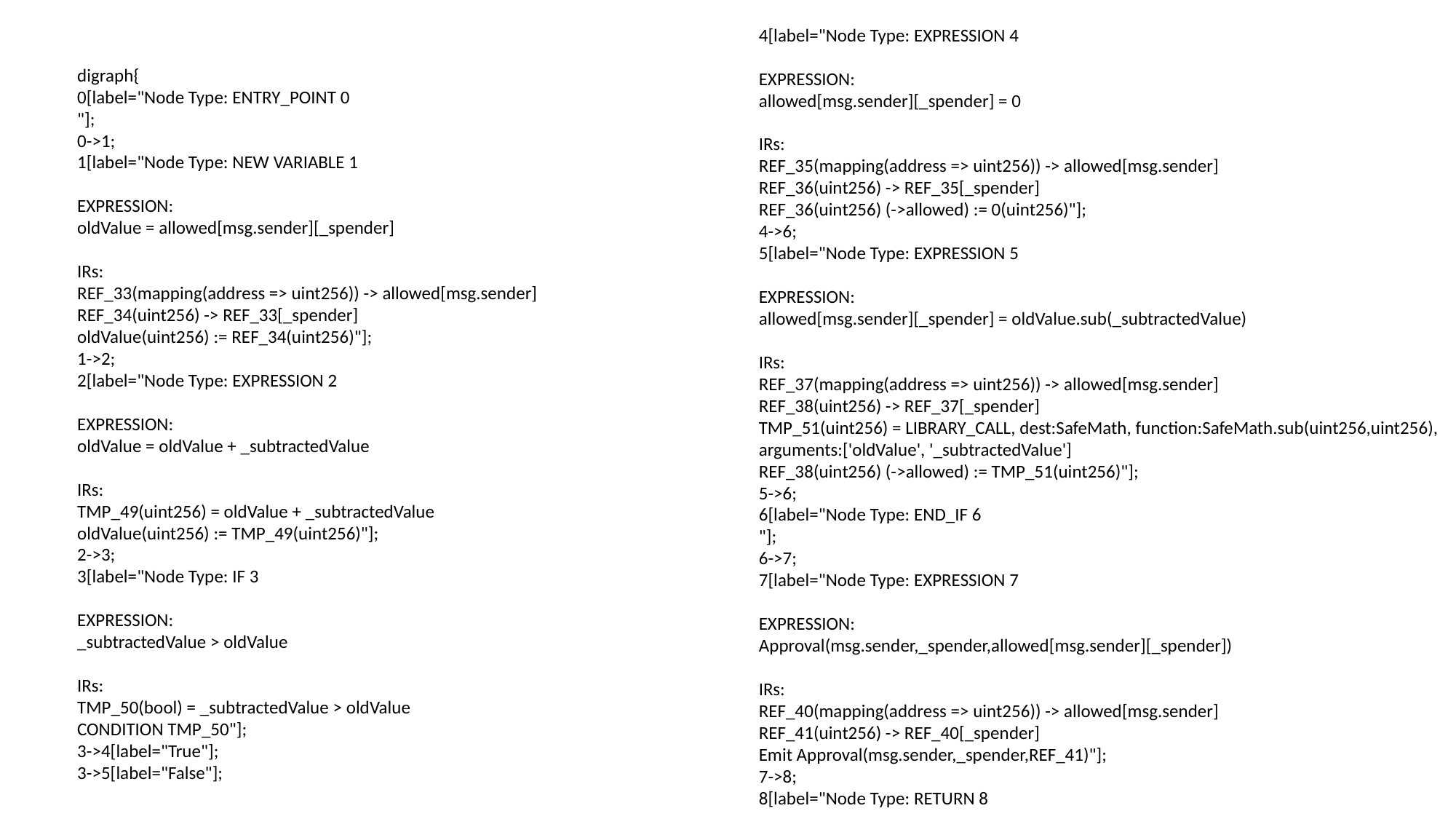

4[label="Node Type: EXPRESSION 4

EXPRESSION:
allowed[msg.sender][_spender] = 0

IRs:
REF_35(mapping(address => uint256)) -> allowed[msg.sender]
REF_36(uint256) -> REF_35[_spender]
REF_36(uint256) (->allowed) := 0(uint256)"];
4->6;
5[label="Node Type: EXPRESSION 5

EXPRESSION:
allowed[msg.sender][_spender] = oldValue.sub(_subtractedValue)

IRs:
REF_37(mapping(address => uint256)) -> allowed[msg.sender]
REF_38(uint256) -> REF_37[_spender]
TMP_51(uint256) = LIBRARY_CALL, dest:SafeMath, function:SafeMath.sub(uint256,uint256), arguments:['oldValue', '_subtractedValue']
REF_38(uint256) (->allowed) := TMP_51(uint256)"];
5->6;
6[label="Node Type: END_IF 6
"];
6->7;
7[label="Node Type: EXPRESSION 7

EXPRESSION:
Approval(msg.sender,_spender,allowed[msg.sender][_spender])

IRs:
REF_40(mapping(address => uint256)) -> allowed[msg.sender]
REF_41(uint256) -> REF_40[_spender]
Emit Approval(msg.sender,_spender,REF_41)"];
7->8;
8[label="Node Type: RETURN 8

EXPRESSION:
true

IRs:
RETURN True"];
}
digraph{
0[label="Node Type: ENTRY_POINT 0
"];
0->1;
1[label="Node Type: NEW VARIABLE 1

EXPRESSION:
oldValue = allowed[msg.sender][_spender]

IRs:
REF_33(mapping(address => uint256)) -> allowed[msg.sender]
REF_34(uint256) -> REF_33[_spender]
oldValue(uint256) := REF_34(uint256)"];
1->2;
2[label="Node Type: EXPRESSION 2

EXPRESSION:
oldValue = oldValue + _subtractedValue

IRs:
TMP_49(uint256) = oldValue + _subtractedValue
oldValue(uint256) := TMP_49(uint256)"];
2->3;
3[label="Node Type: IF 3

EXPRESSION:
_subtractedValue > oldValue

IRs:
TMP_50(bool) = _subtractedValue > oldValue
CONDITION TMP_50"];
3->4[label="True"];
3->5[label="False"];